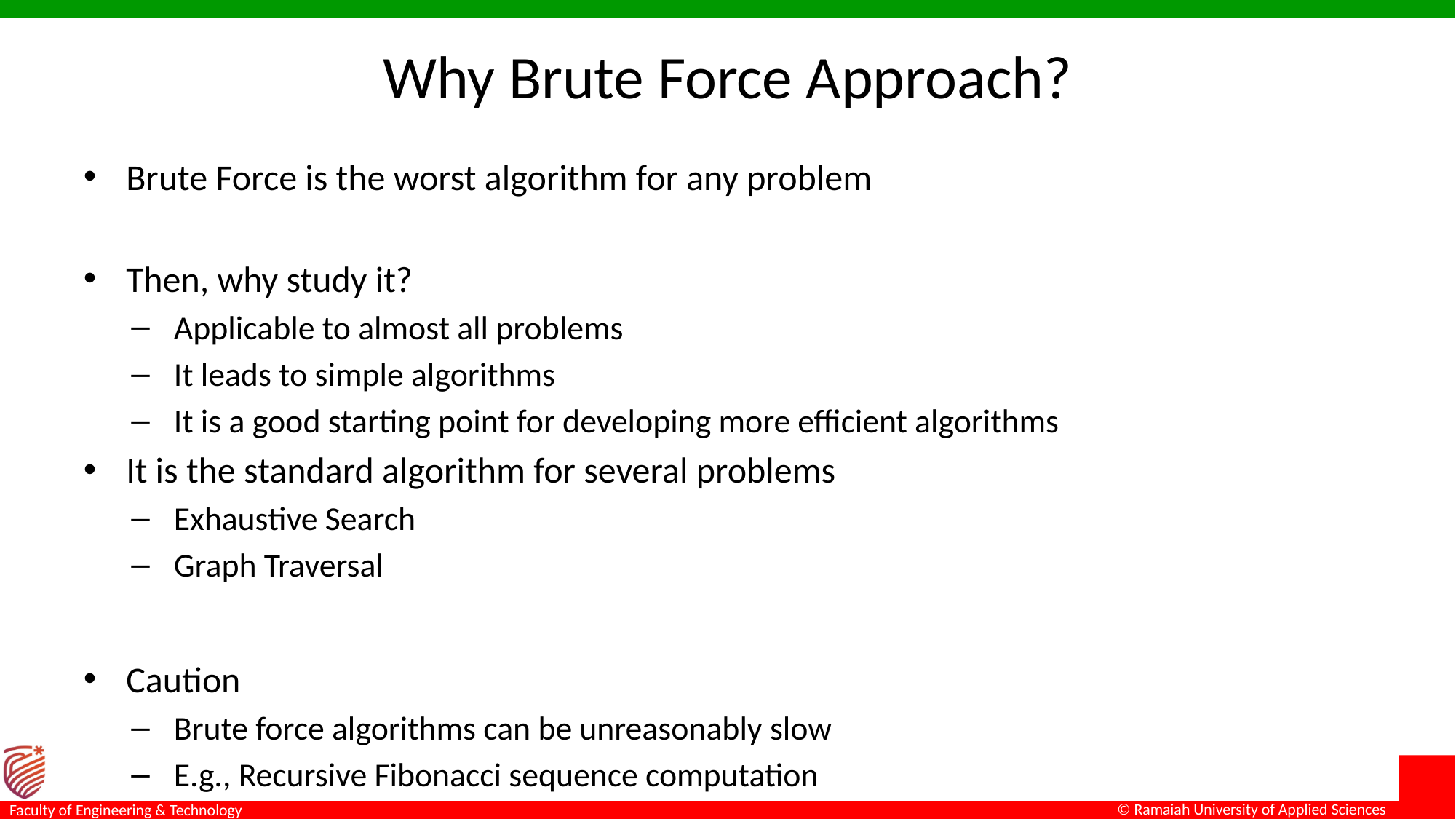

# Why Brute Force Approach?
Brute Force is the worst algorithm for any problem

Then, why study it?
Applicable to almost all problems
It leads to simple algorithms
It is a good starting point for developing more efficient algorithms
It is the standard algorithm for several problems
Exhaustive Search
Graph Traversal

Caution
Brute force algorithms can be unreasonably slow
E.g., Recursive Fibonacci sequence computation